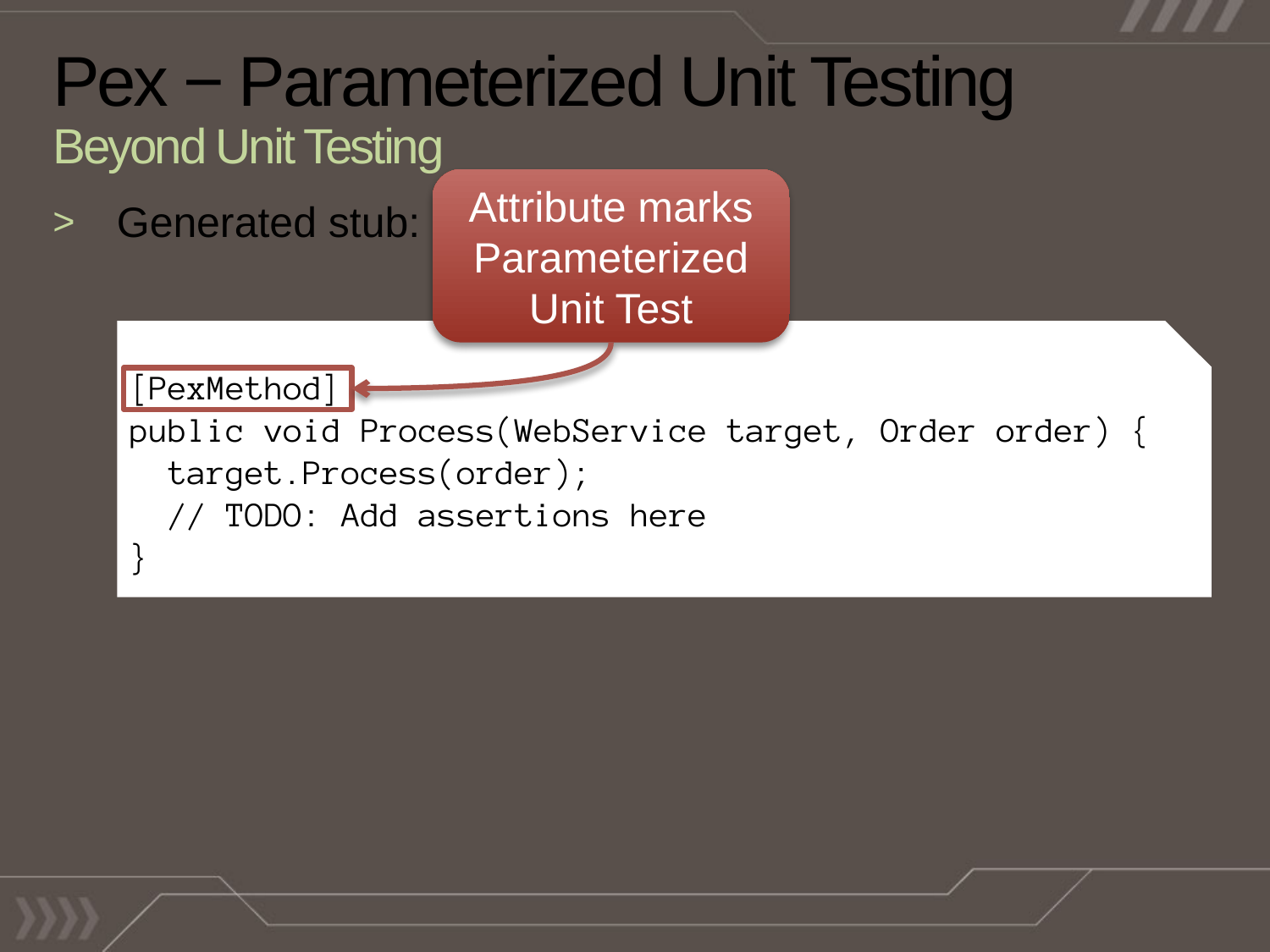

# Pex − Parameterized Unit Testing Beyond Unit Testing
Attribute marks Parameterized Unit Test
Generated stub:
[PexMethod]
public void Process(WebService target, Order order) {
  target.Process(order);
  // TODO: Add assertions here
}